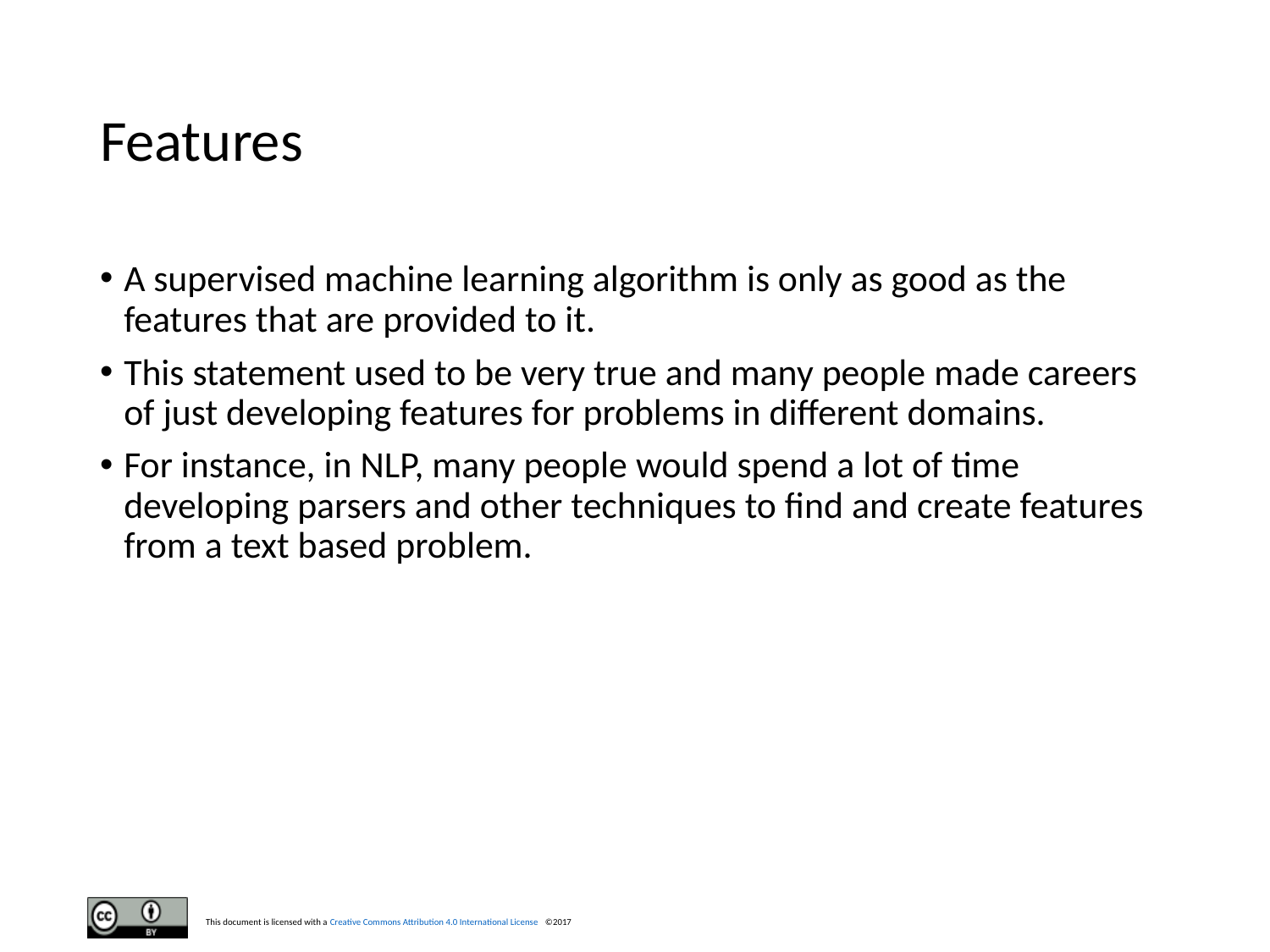

# Features
A supervised machine learning algorithm is only as good as the features that are provided to it.
This statement used to be very true and many people made careers of just developing features for problems in different domains.
For instance, in NLP, many people would spend a lot of time developing parsers and other techniques to find and create features from a text based problem.